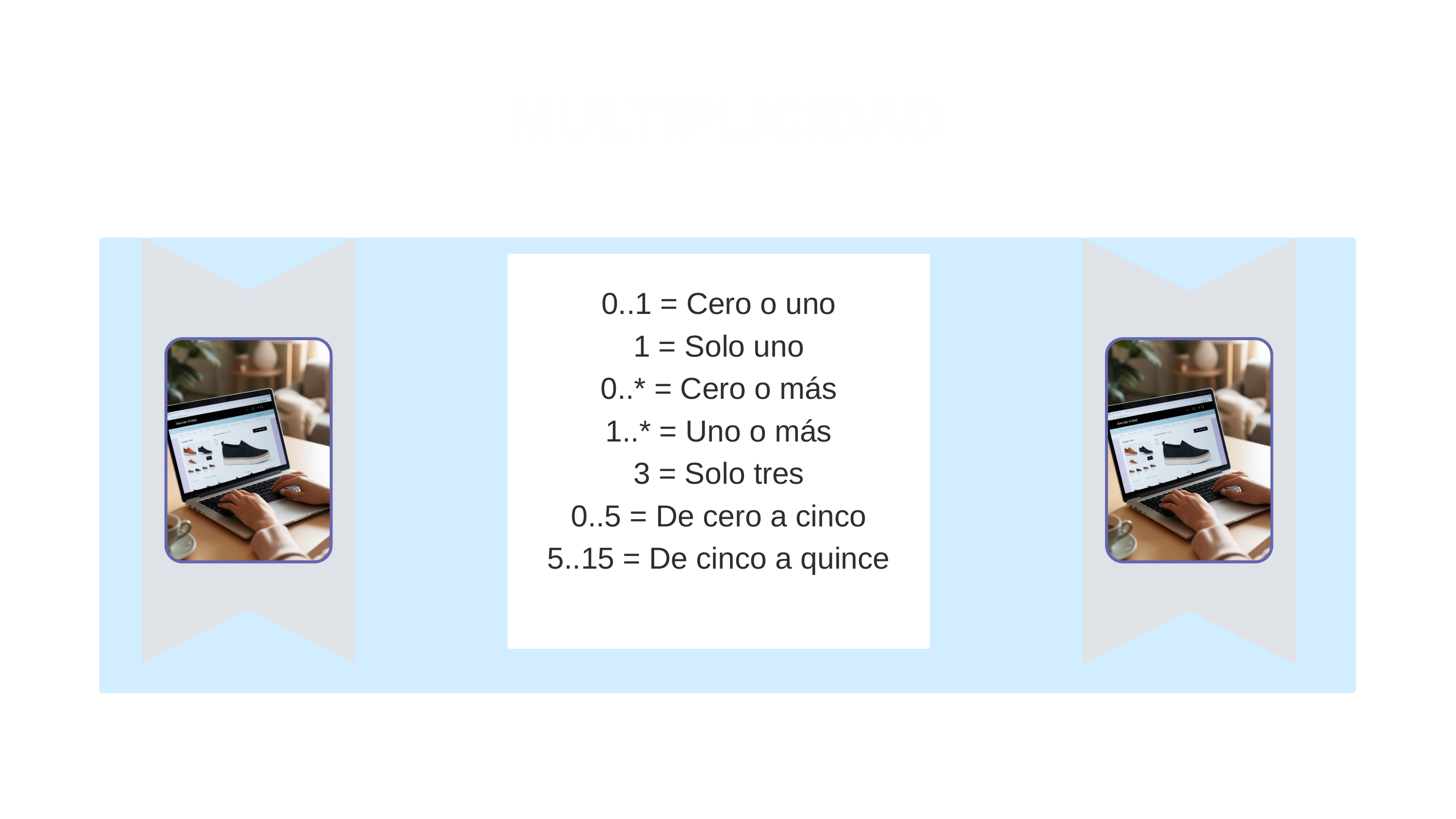

MULTIPLICIDAD

0..1 = Cero o uno
1 = Solo uno
0..* = Cero o más
1..* = Uno o más
3 = Solo tres
0..5 = De cero a cinco
5..15 = De cinco a quince